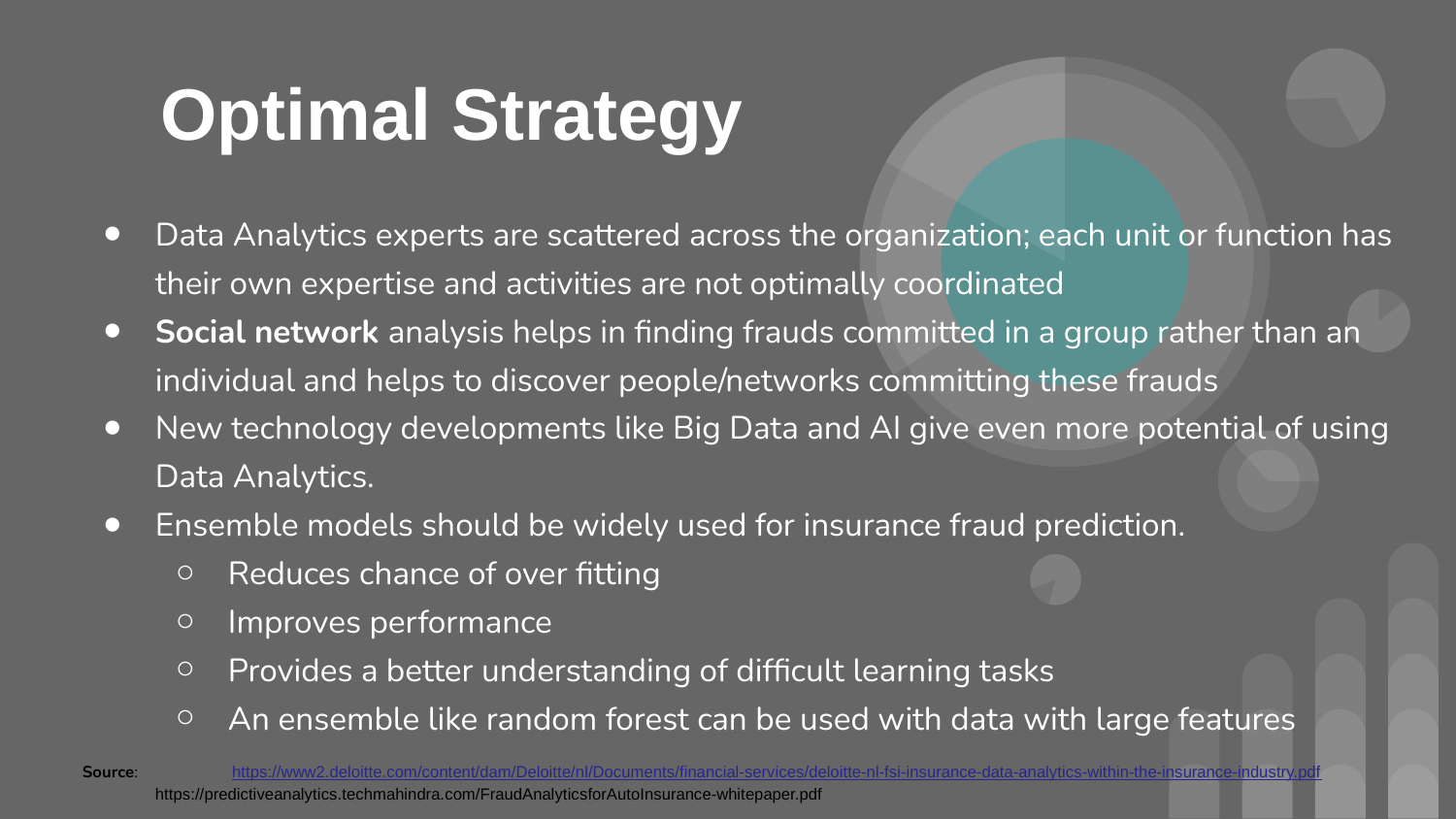

# Optimal Strategy
Data Analytics experts are scattered across the organization; each unit or function has their own expertise and activities are not optimally coordinated
Social network analysis helps in finding frauds committed in a group rather than an individual and helps to discover people/networks committing these frauds
New technology developments like Big Data and AI give even more potential of using Data Analytics.
Ensemble models should be widely used for insurance fraud prediction.
Reduces chance of over fitting
Improves performance
Provides a better understanding of difficult learning tasks
An ensemble like random forest can be used with data with large features
Source:	 https://www2.deloitte.com/content/dam/Deloitte/nl/Documents/financial-services/deloitte-nl-fsi-insurance-data-analytics-within-the-insurance-industry.pdf
https://predictiveanalytics.techmahindra.com/FraudAnalyticsforAutoInsurance-whitepaper.pdf